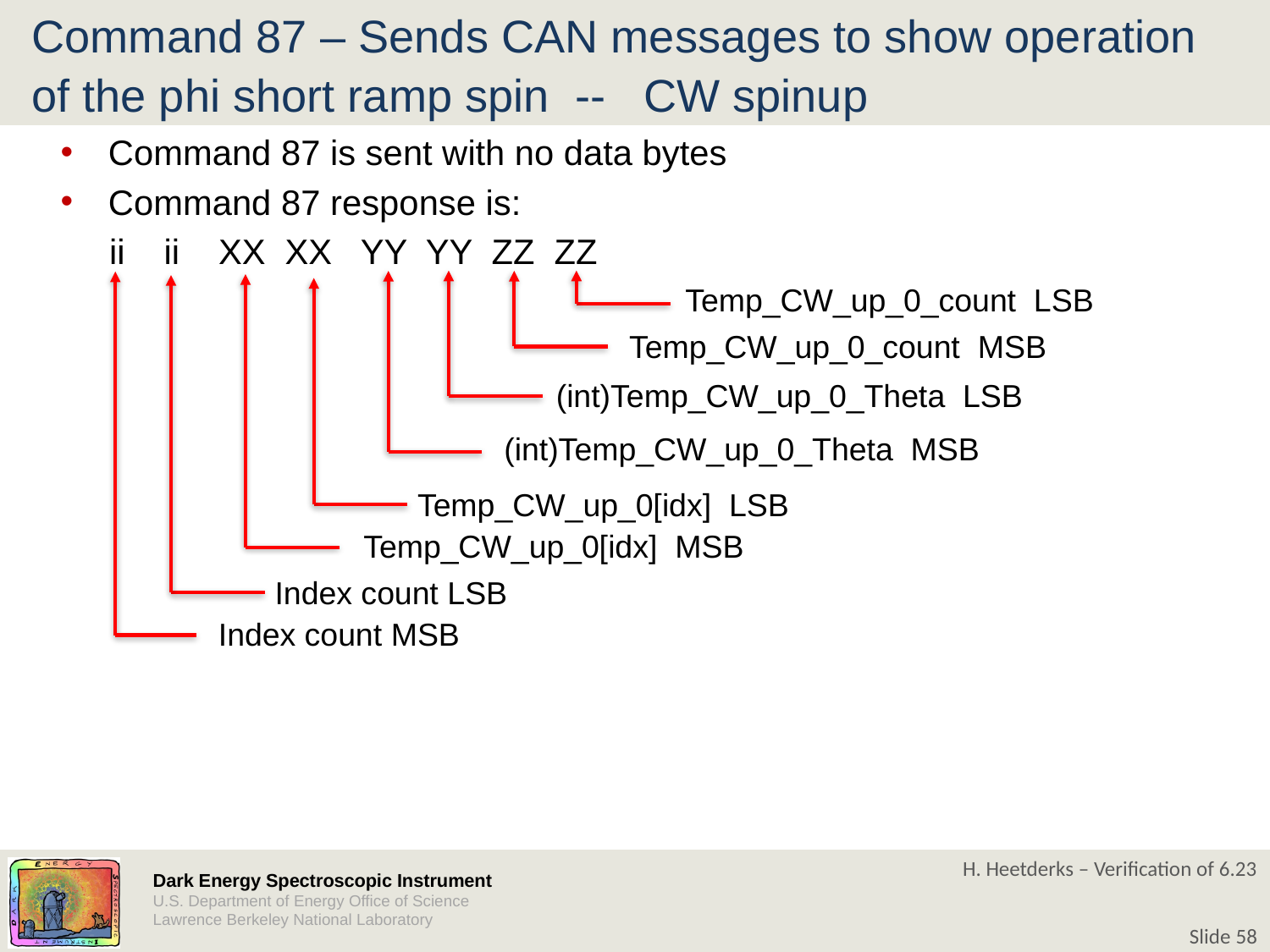

# Command 87 – Sends CAN messages to show operation of the phi short ramp spin  --   CW spinup
Command 87 is sent with no data bytes
Command 87 response is:
     ii    ii    XX  XX   YY  YY  ZZ  ZZ

Temp_CW_up_0_count  LSB
Temp_CW_up_0_count  MSB
(int)Temp_CW_up_0_Theta  LSB
(int)Temp_CW_up_0_Theta  MSB
Temp_CW_up_0[idx]  LSB
Temp_CW_up_0[idx]  MSB
Index count LSB
Index count MSB
H. Heetderks – Verification of 6.23
Slide 58